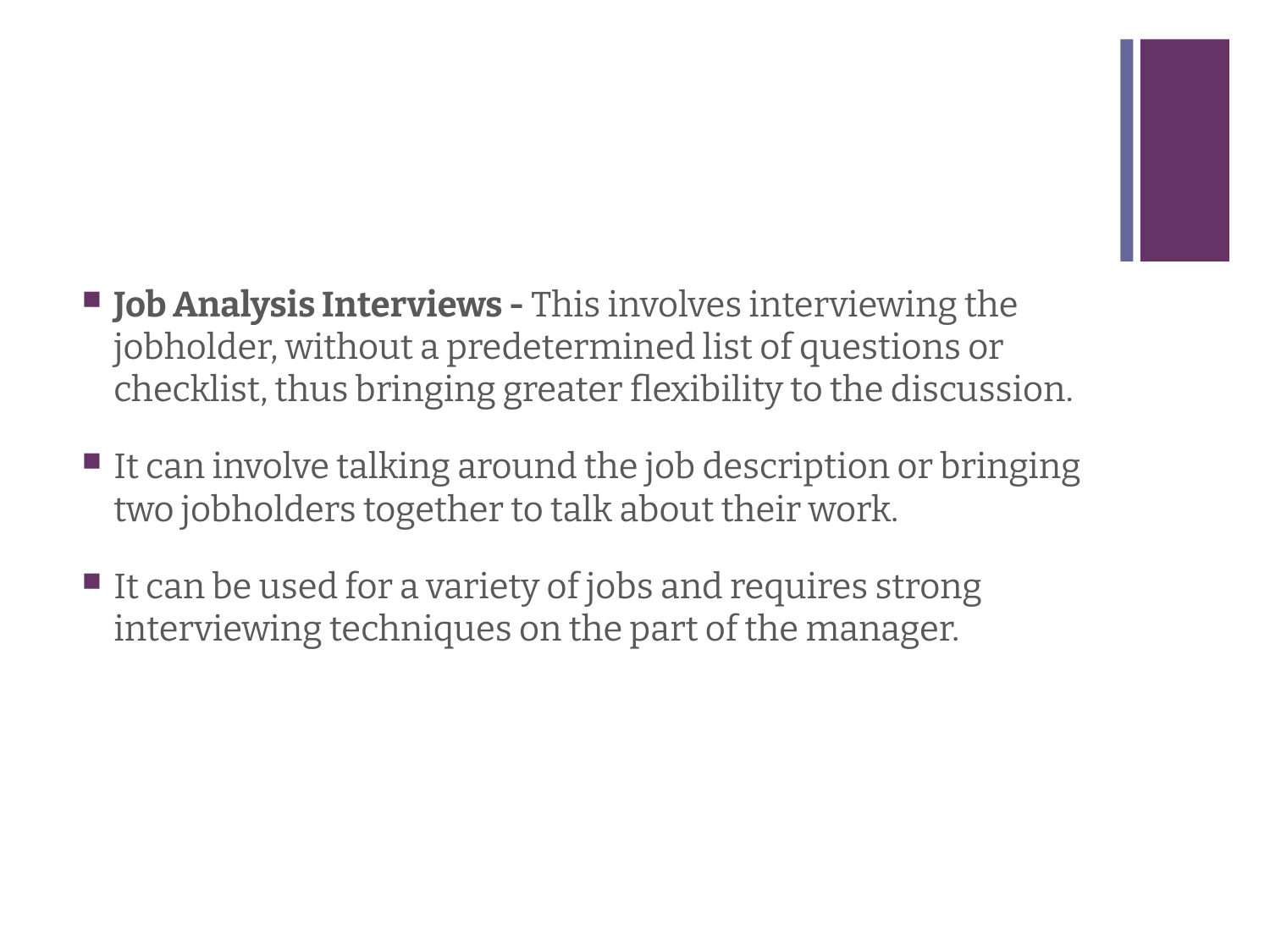

#
Job Analysis Interviews - This involves interviewing the jobholder, without a predetermined list of questions or checklist, thus bringing greater flexibility to the discussion.
It can involve talking around the job description or bringing two jobholders together to talk about their work.
It can be used for a variety of jobs and requires strong interviewing techniques on the part of the manager.